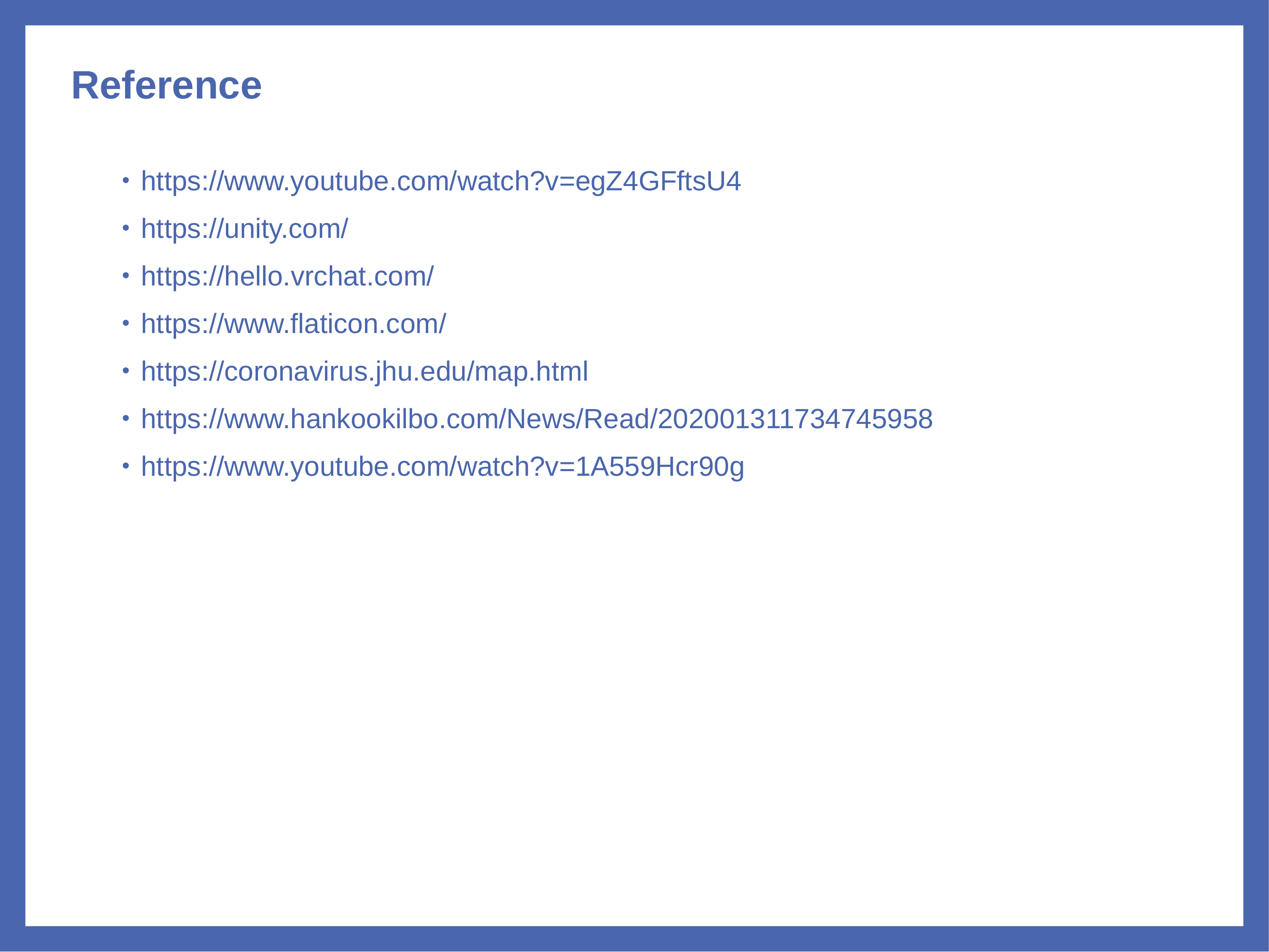

Reference
https://www.youtube.com/watch?v=egZ4GFftsU4
https://unity.com/
https://hello.vrchat.com/
https://www.flaticon.com/
https://coronavirus.jhu.edu/map.html
https://www.hankookilbo.com/News/Read/202001311734745958
https://www.youtube.com/watch?v=1A559Hcr90g